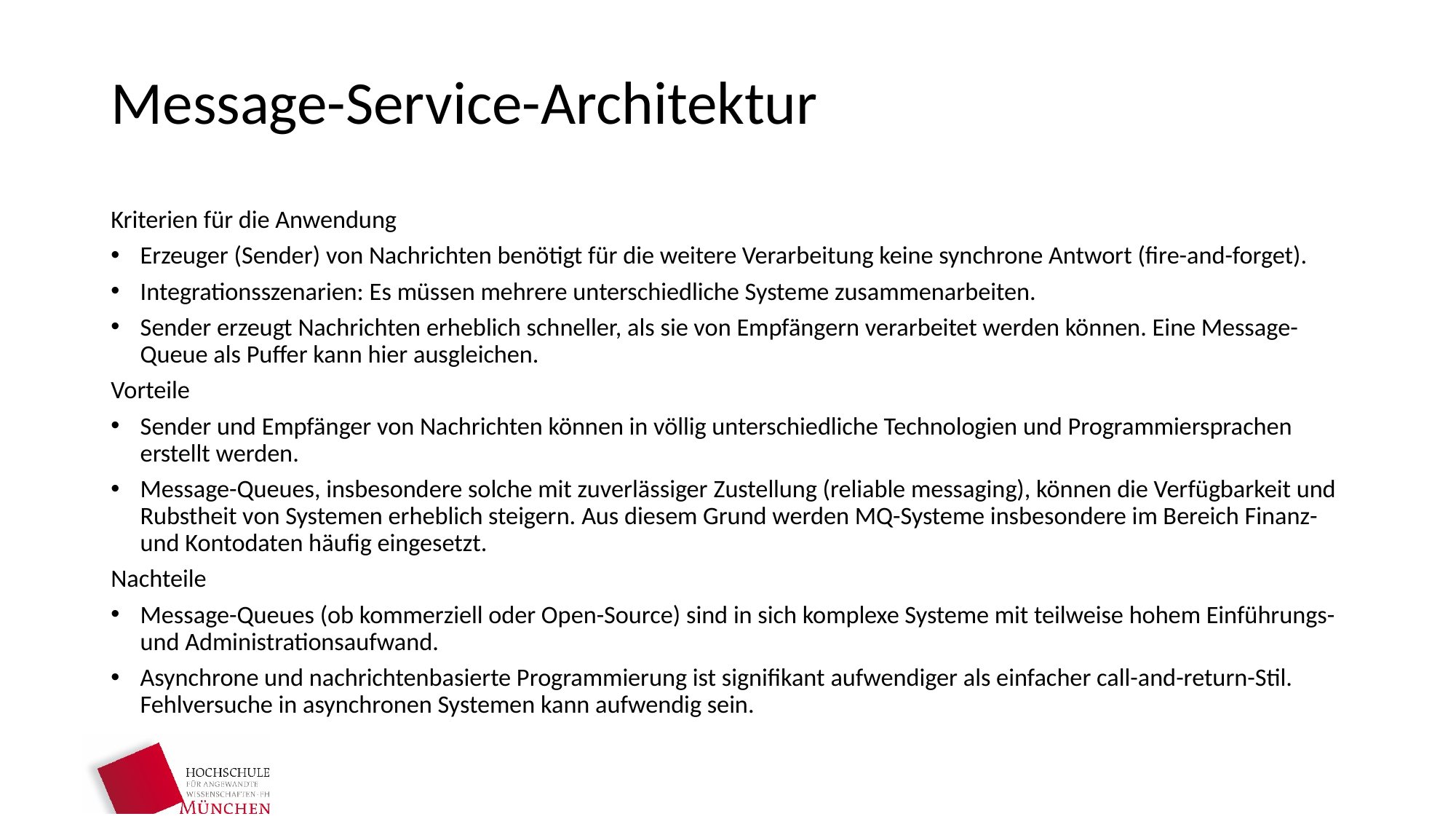

# Message-Service-Architektur
Kriterien für die Anwendung
Erzeuger (Sender) von Nachrichten benötigt für die weitere Verarbeitung keine synchrone Antwort (fire-and-forget).
Integrationsszenarien: Es müssen mehrere unterschiedliche Systeme zusammenarbeiten.
Sender erzeugt Nachrichten erheblich schneller, als sie von Empfängern verarbeitet werden können. Eine Message-Queue als Puffer kann hier ausgleichen.
Vorteile
Sender und Empfänger von Nachrichten können in völlig unterschiedliche Technologien und Programmiersprachen erstellt werden.
Message-Queues, insbesondere solche mit zuverlässiger Zustellung (reliable messaging), können die Verfügbarkeit und Rubstheit von Systemen erheblich steigern. Aus diesem Grund werden MQ-Systeme insbesondere im Bereich Finanz- und Kontodaten häufig eingesetzt.
Nachteile
Message-Queues (ob kommerziell oder Open-Source) sind in sich komplexe Systeme mit teilweise hohem Einführungs- und Administrationsaufwand.
Asynchrone und nachrichtenbasierte Programmierung ist signifikant aufwendiger als einfacher call-and-return-Stil. Fehlversuche in asynchronen Systemen kann aufwendig sein.